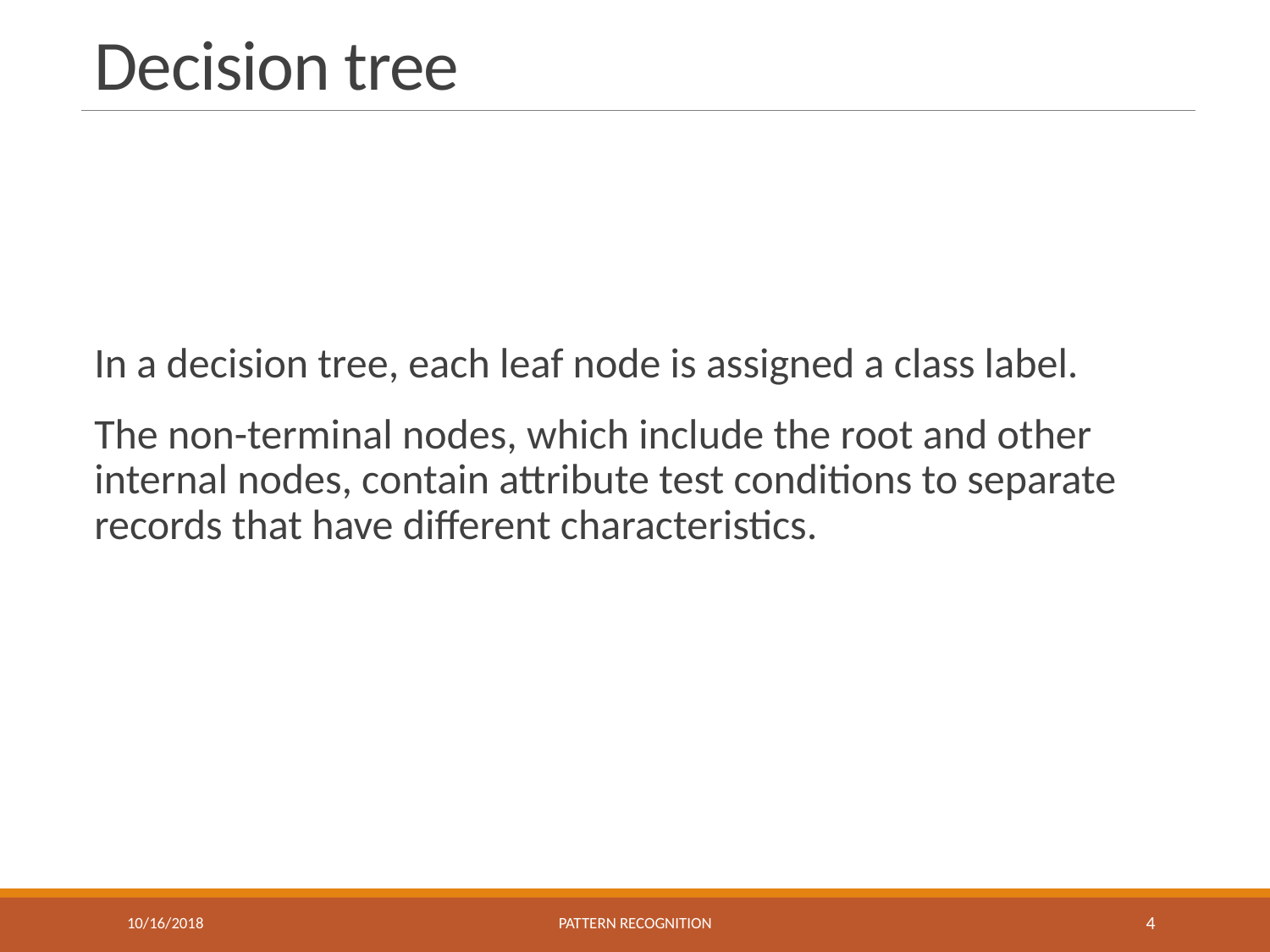

# Decision tree

In a decision tree, each leaf node is assigned a class label.
The non-terminal nodes, which include the root and other internal nodes, contain attribute test conditions to separate records that have different characteristics.
10/16/2018
Pattern recognition
4